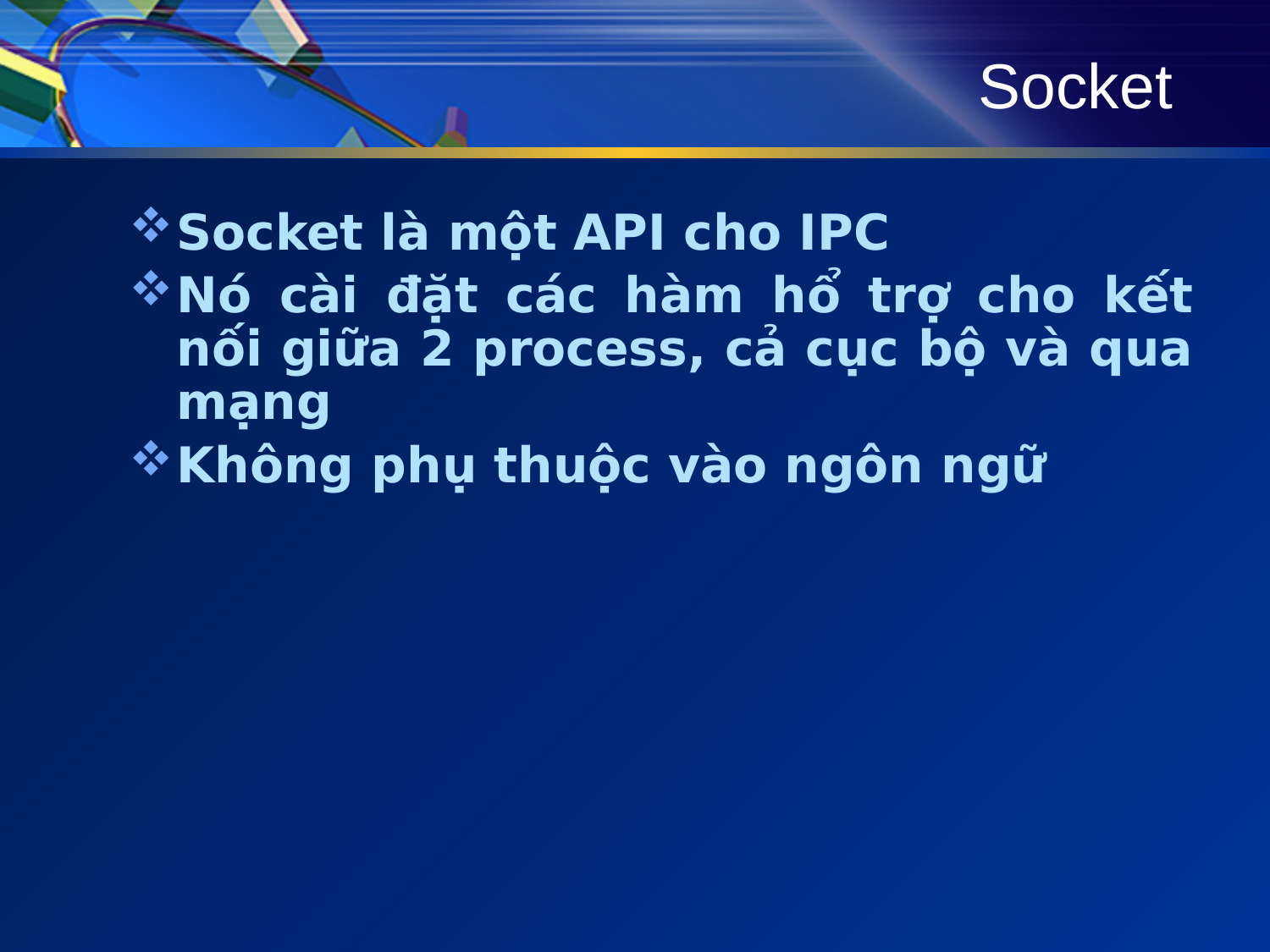

# Socket
Socket là một API cho IPC
Nó cài đặt các hàm hổ trợ cho kết nối giữa 2 process, cả cục bộ và qua mạng
Không phụ thuộc vào ngôn ngữ